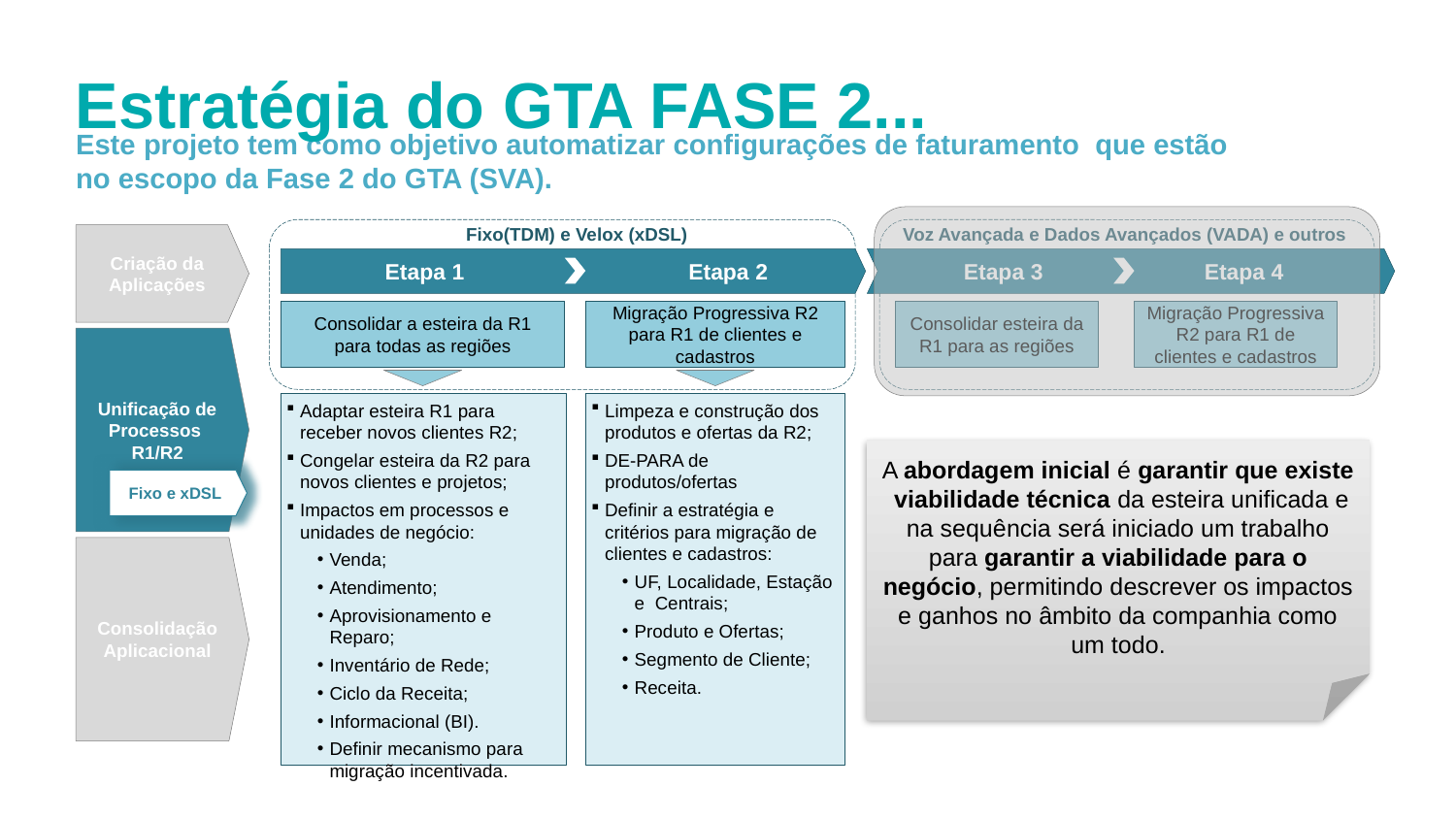

Estratégia do GTA FASE 2...
Este projeto tem como objetivo automatizar configurações de faturamento  que estão no escopo da Fase 2 do GTA (SVA).

Fixo(TDM) e Velox (xDSL)
Voz Avançada e Dados Avançados (VADA) e outros

Criação da Aplicações
Unificação de Processos
R1/R2
Consolidação Aplicacional

Etapa 1
Etapa 2
Etapa 3
Etapa 4

Consolidar a esteira da R1 para todas as regiões
Migração Progressiva R2 para R1 de clientes e cadastros
Consolidar esteira da R1 para as regiões
Migração Progressiva R2 para R1 de clientes e cadastros

Limpeza e construção dos produtos e ofertas da R2;
DE-PARA de produtos/ofertas
Definir a estratégia e critérios para migração de clientes e cadastros:
UF, Localidade, Estação e  Centrais;
Produto e Ofertas;
Segmento de Cliente;
Receita.
Adaptar esteira R1 para receber novos clientes R2;
Congelar esteira da R2 para novos clientes e projetos;
Impactos em processos e unidades de negócio:
Venda;
Atendimento;
Aprovisionamento e Reparo;
Inventário de Rede;
Ciclo da Receita;
Informacional (BI).
Definir mecanismo para migração incentivada.
A abordagem inicial é garantir que existe  viabilidade técnica da esteira unificada e na sequência será iniciado um trabalho para garantir a viabilidade para o negócio, permitindo descrever os impactos e ganhos no âmbito da companhia como um todo.
Fixo e xDSL